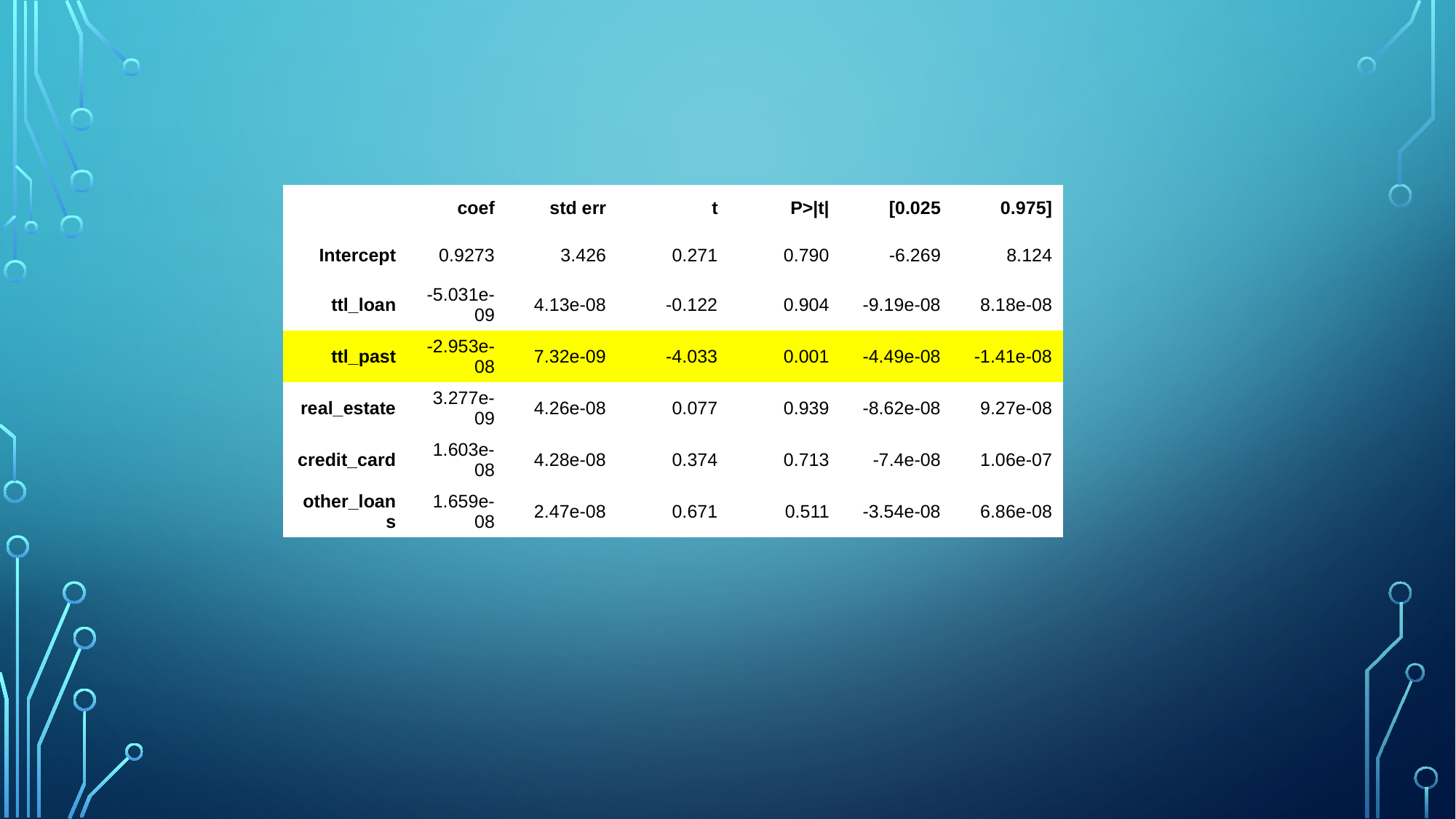

|  | coef | std err | t | P>|t| | [0.025 | 0.975] |
| --- | --- | --- | --- | --- | --- | --- |
| Intercept | 0.9273 | 3.426 | 0.271 | 0.790 | -6.269 | 8.124 |
| ttl\_loan | -5.031e-09 | 4.13e-08 | -0.122 | 0.904 | -9.19e-08 | 8.18e-08 |
| ttl\_past | -2.953e-08 | 7.32e-09 | -4.033 | 0.001 | -4.49e-08 | -1.41e-08 |
| real\_estate | 3.277e-09 | 4.26e-08 | 0.077 | 0.939 | -8.62e-08 | 9.27e-08 |
| credit\_card | 1.603e-08 | 4.28e-08 | 0.374 | 0.713 | -7.4e-08 | 1.06e-07 |
| other\_loans | 1.659e-08 | 2.47e-08 | 0.671 | 0.511 | -3.54e-08 | 6.86e-08 |